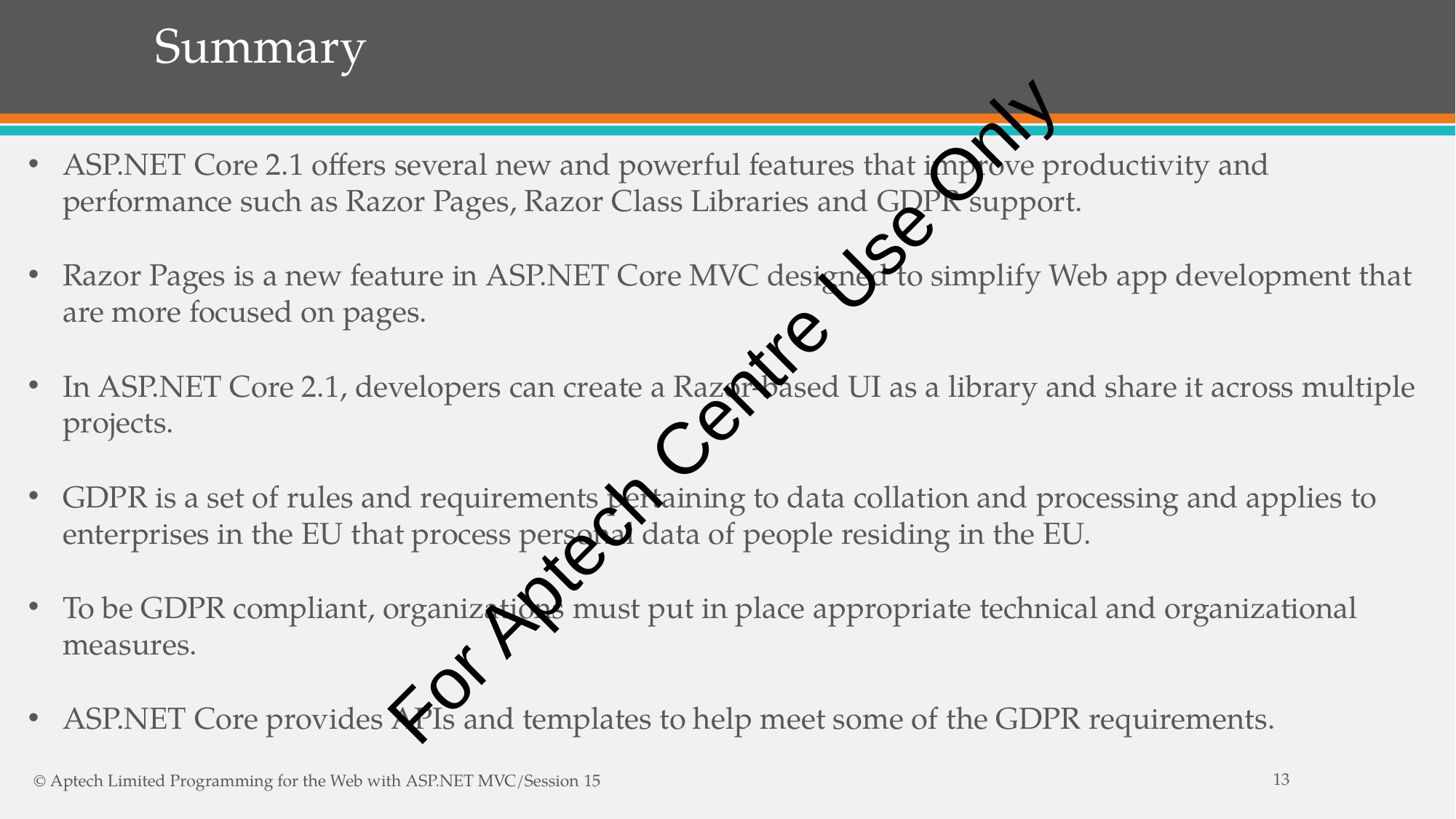

# Summary
ASP.NET Core 2.1 offers several new and powerful features that improve productivity and  performance such as Razor Pages, Razor Class Libraries and GDPR support.

Razor Pages is a new feature in ASP.NET Core MVC designed to simplify Web app development that  are more focused on pages.

In ASP.NET Core 2.1, developers can create a Razor-based UI as a library and share it across multiple
projects.

GDPR is a set of rules and requirements pertaining to data collation and processing and applies to
enterprises in the EU that process personal data of people residing in the EU.

To be GDPR compliant, organizations must put in place appropriate technical and organizational  measures.

ASP.NET Core provides APIs and templates to help meet some of the GDPR requirements.
For Aptech Centre Use Only
13
© Aptech Limited Programming for the Web with ASP.NET MVC/Session 15